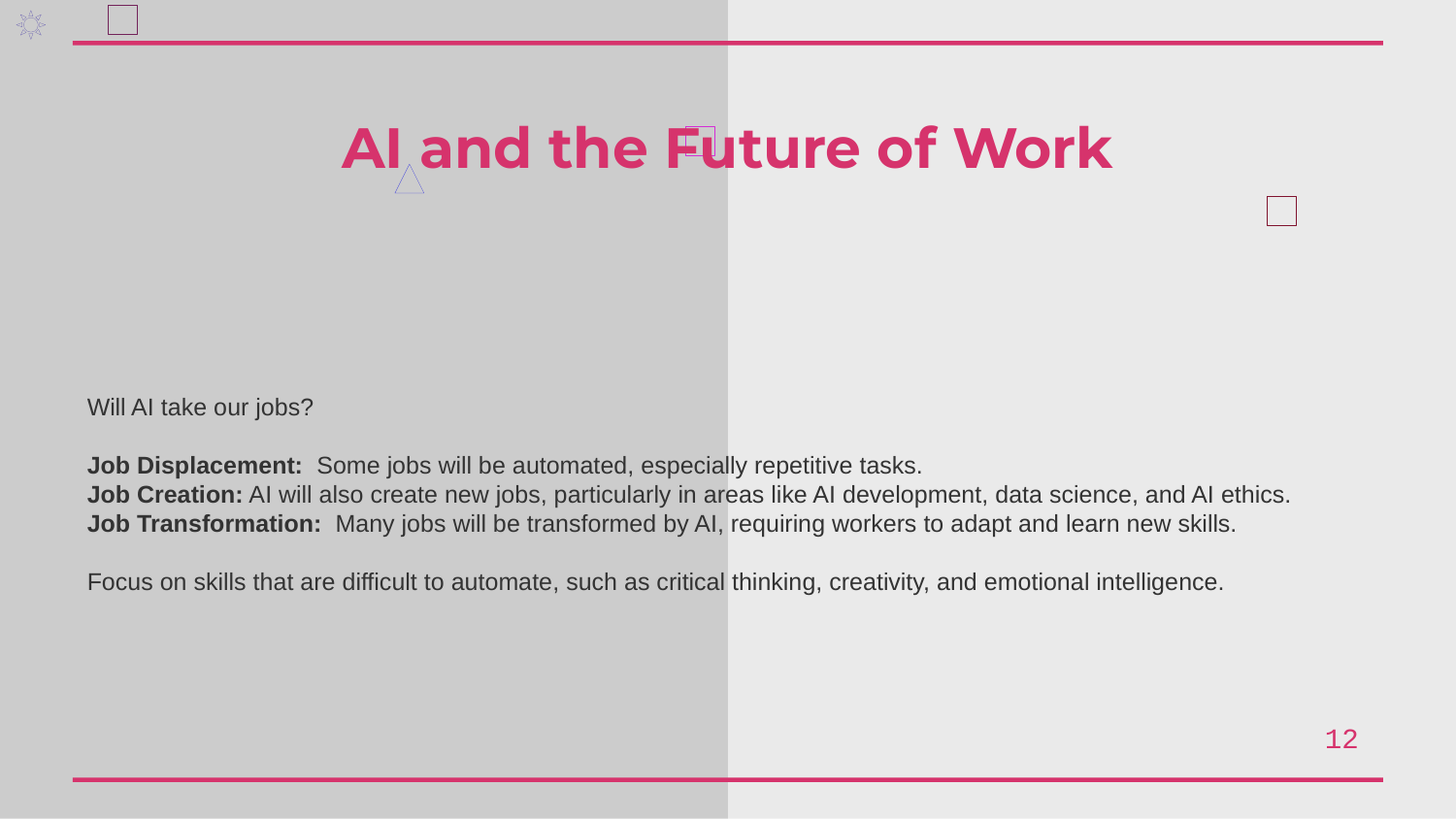

AI and the Future of Work

Will AI take our jobs?

Job Displacement:  Some jobs will be automated, especially repetitive tasks.
Job Creation: AI will also create new jobs, particularly in areas like AI development, data science, and AI ethics.
Job Transformation:  Many jobs will be transformed by AI, requiring workers to adapt and learn new skills.

Focus on skills that are difficult to automate, such as critical thinking, creativity, and emotional intelligence.

12